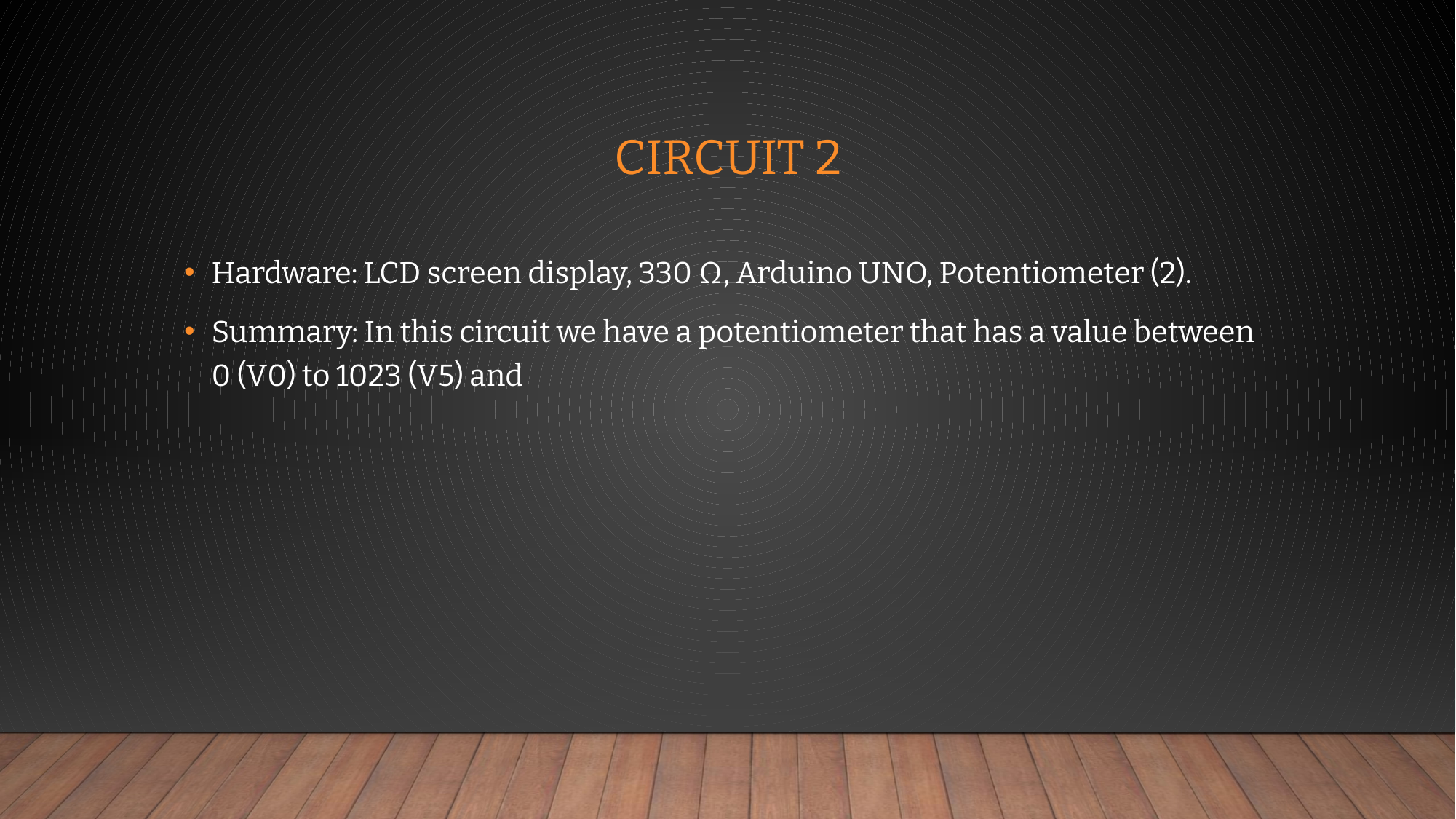

# Circuit 2
Hardware: LCD screen display, 330 Ω, Arduino UNO, Potentiometer (2).
Summary: In this circuit we have a potentiometer that has a value between 0 (V0) to 1023 (V5) and